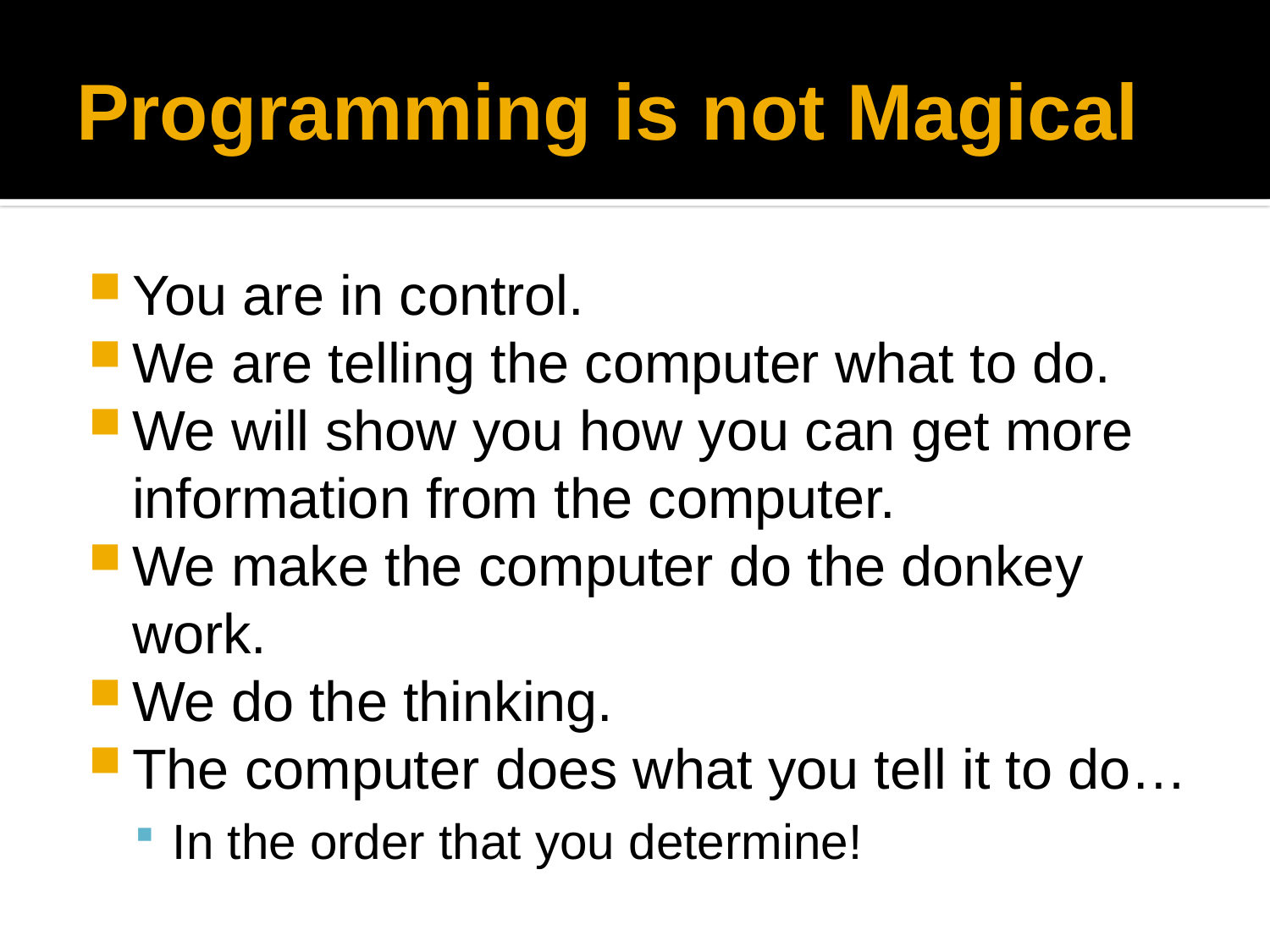

# Programming is not Magical
You are in control.
We are telling the computer what to do.
We will show you how you can get more information from the computer.
We make the computer do the donkey work.
We do the thinking.
The computer does what you tell it to do…
In the order that you determine!